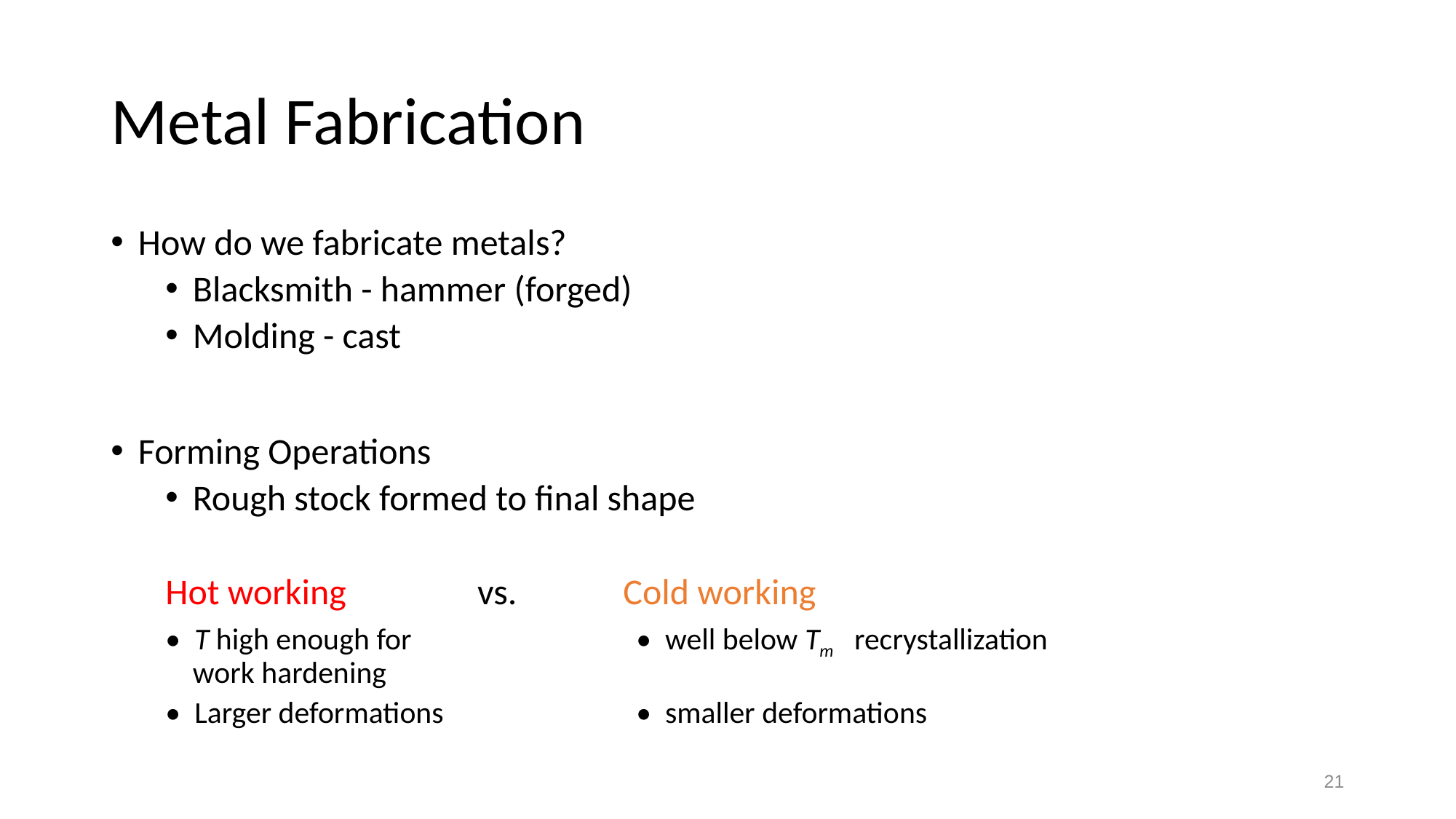

# Metal Fabrication
How do we fabricate metals?
Blacksmith - hammer (forged)
Molding - cast

Forming Operations
Rough stock formed to final shape

Hot working                vs.             Cold working
•  T high enough for          	 	 •  well below Tm   recrystallization          		 work hardening
•  Larger deformations	     	 •  smaller deformations
21